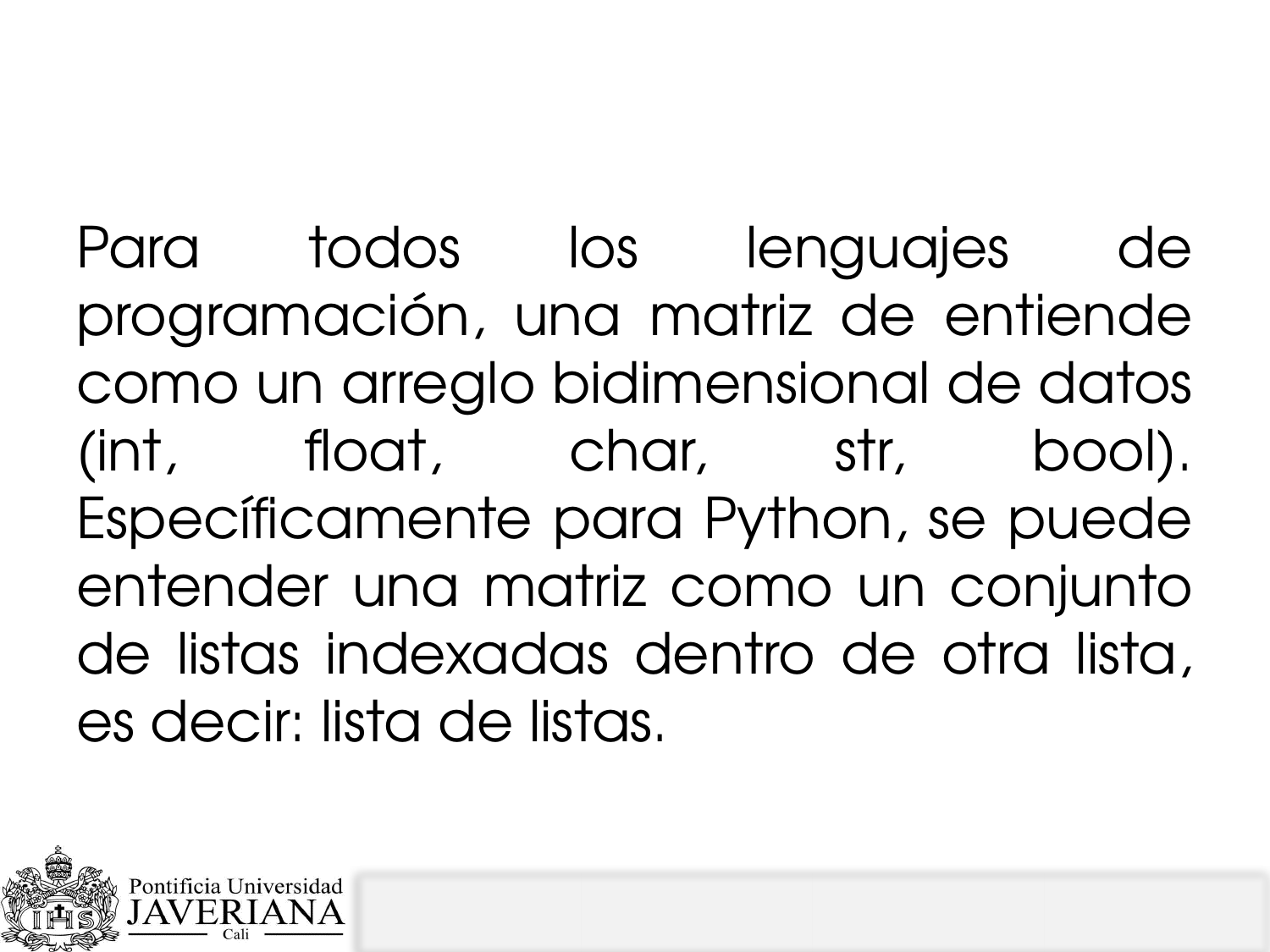

# ¿Qué es una matriz en lenguajes de programación?

Para todos los lenguajes de programación, una matriz de entiende como un arreglo bidimensional de datos (int, float, char, str, bool). Específicamente para Python, se puede entender una matriz como un conjunto de listas indexadas dentro de otra lista, es decir: lista de listas.